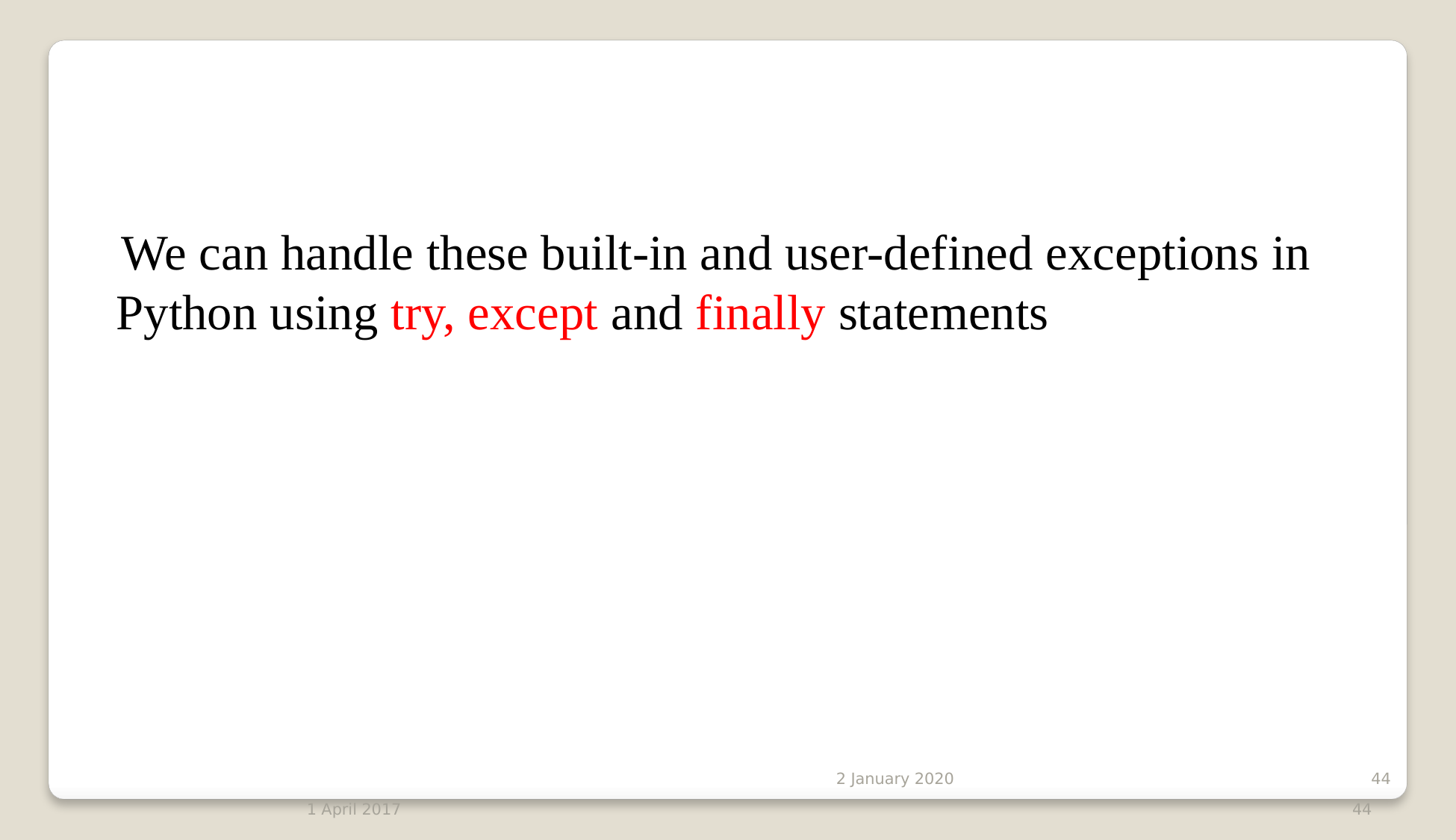

We can handle these built-in and user-defined exceptions in Python using try, except and finally statements

2 January 2020
44
1 April 2017
44